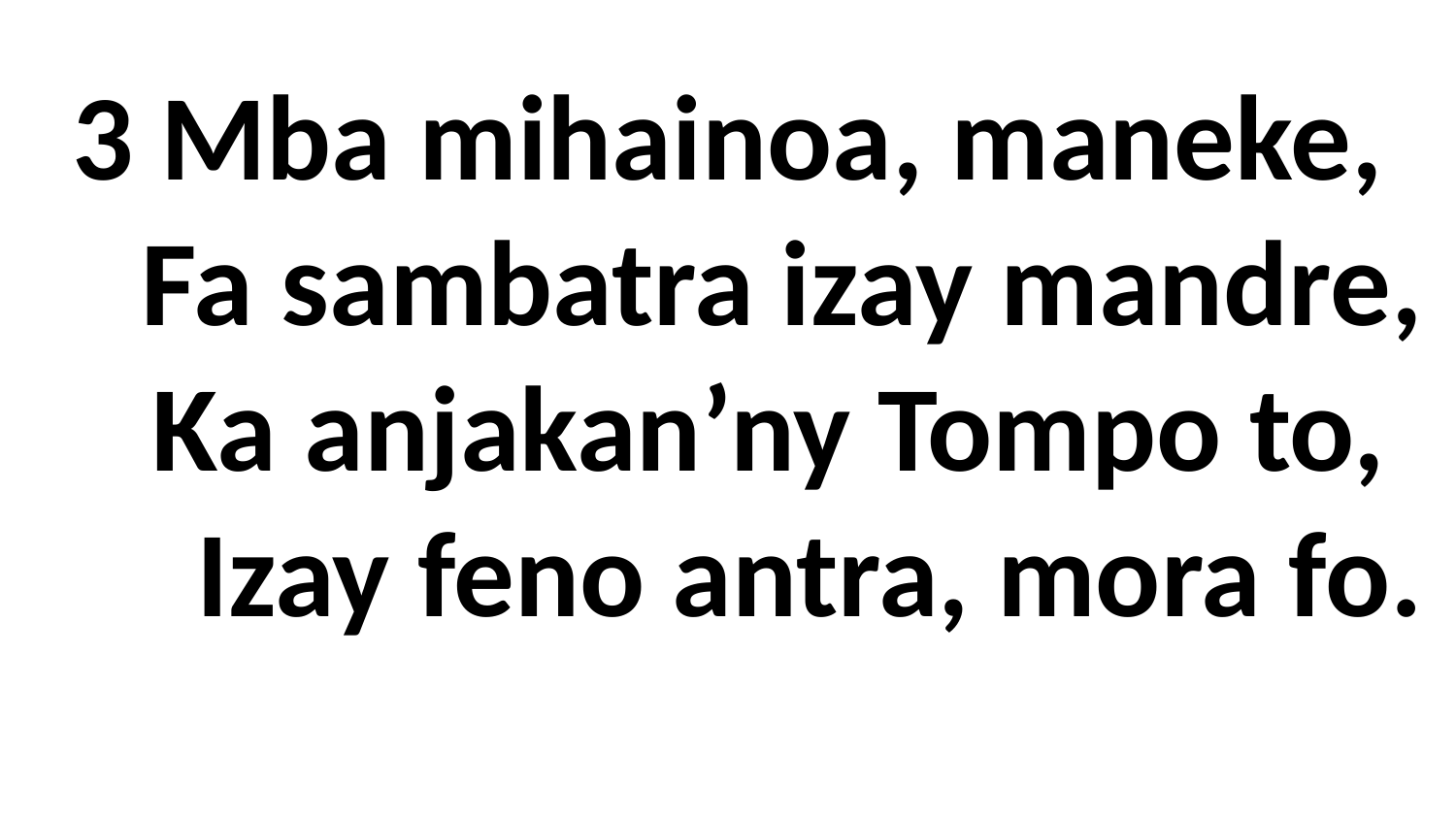

3 Mba mihainoa, maneke,
    Fa sambatra izay mandre,
   Ka anjakan’ny Tompo to,
      Izay feno antra, mora fo.